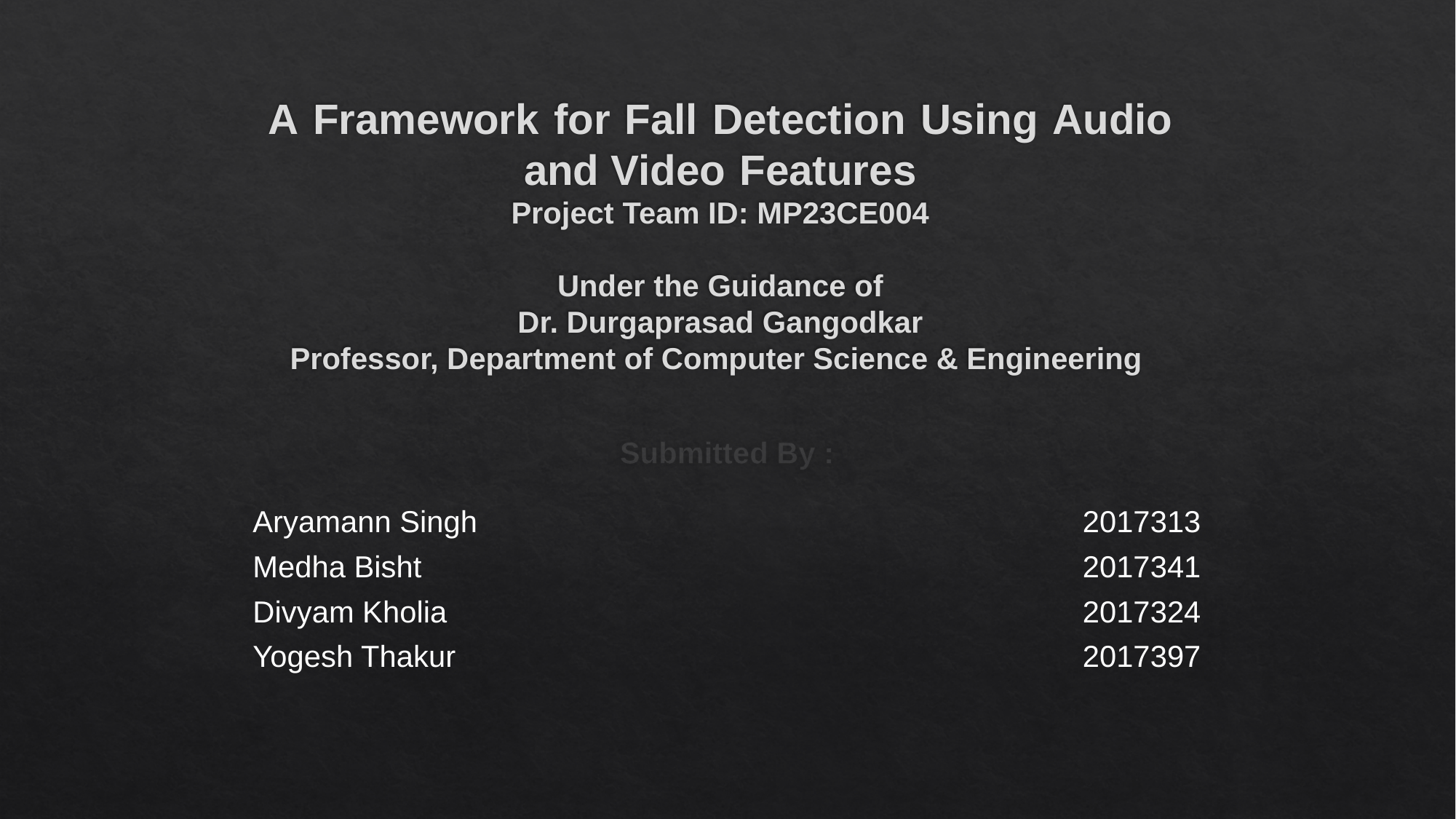

# A Framework for Fall Detection Using Audio and Video Features Project Team ID: MP23CE004 Under the Guidance of Dr. Durgaprasad Gangodkar Professor, Department of Computer Science & Engineering
Submitted By :

| Aryamann Singh | 2017313 |
| --- | --- |
| Medha Bisht | 2017341 |
| Divyam Kholia | 2017324 |
| Yogesh Thakur | 2017397 |